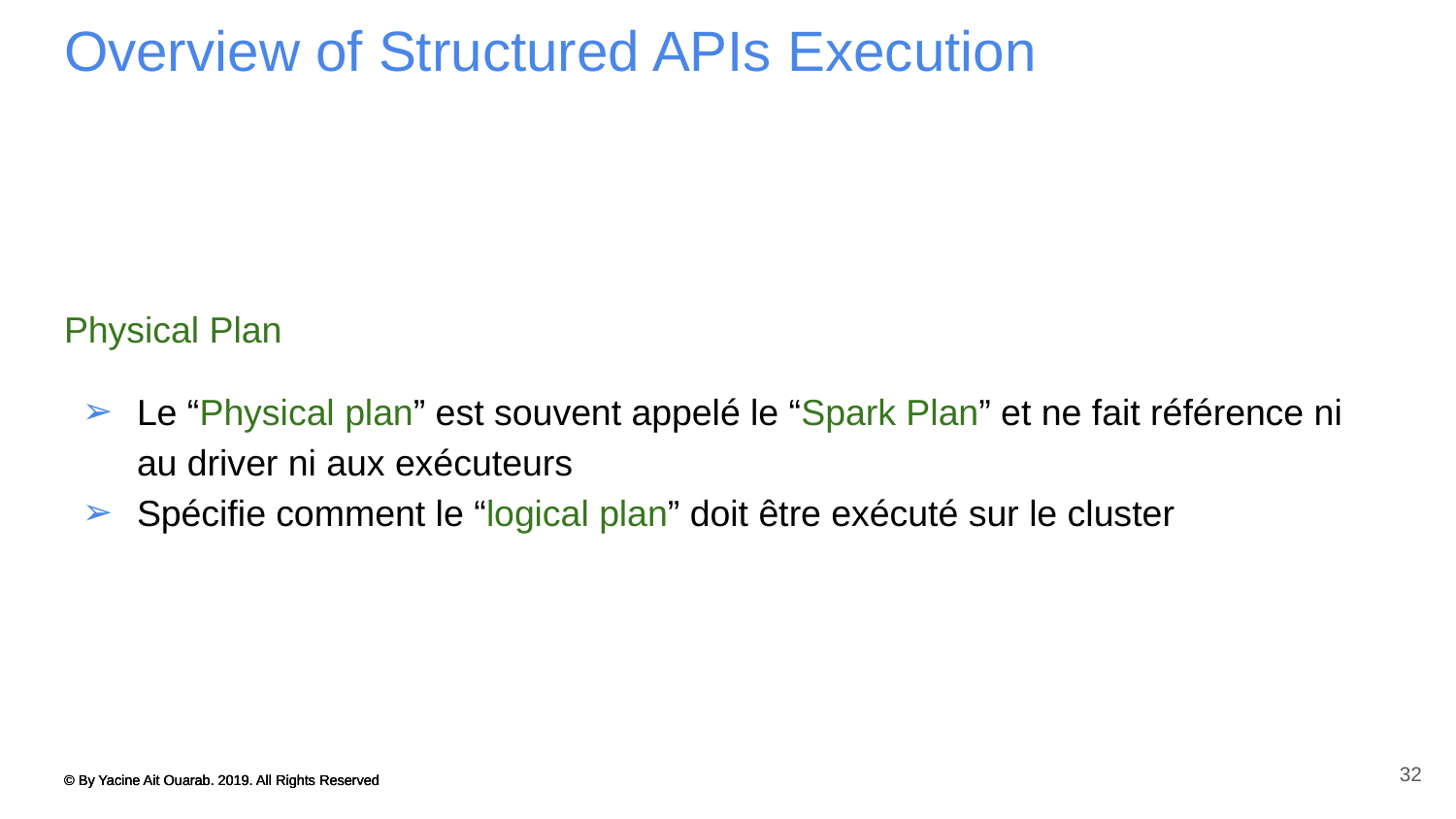

# Overview of Structured APIs Execution

Physical Plan
Le “Physical plan” est souvent appelé le “Spark Plan” et ne fait référence ni au driver ni aux exécuteurs
Spécifie comment le “logical plan” doit être exécuté sur le cluster
32